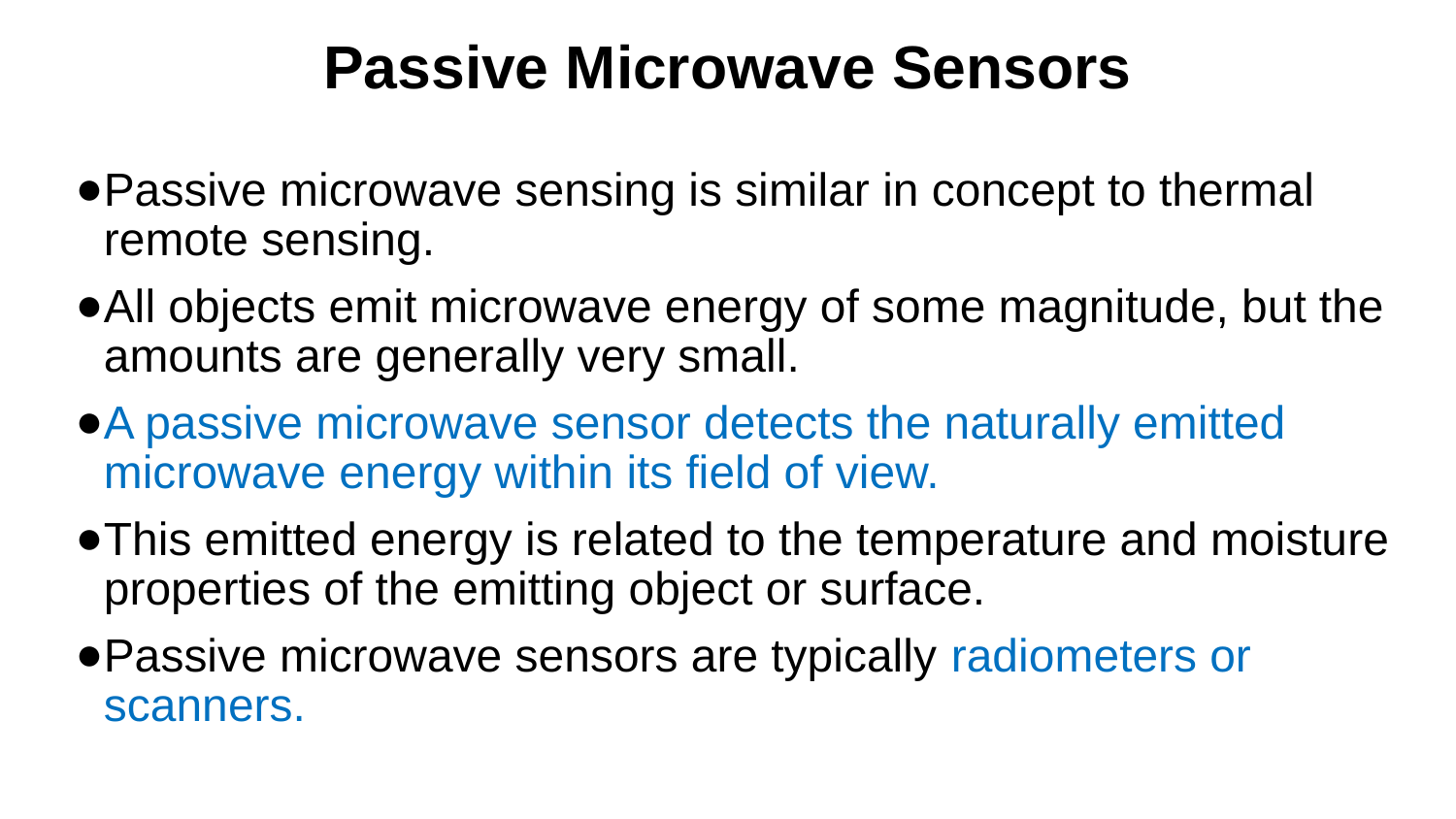

# Passive Microwave Sensors
Passive microwave sensing is similar in concept to thermal remote sensing.
All objects emit microwave energy of some magnitude, but the amounts are generally very small.
A passive microwave sensor detects the naturally emitted microwave energy within its field of view.
This emitted energy is related to the temperature and moisture properties of the emitting object or surface.
Passive microwave sensors are typically radiometers or scanners.